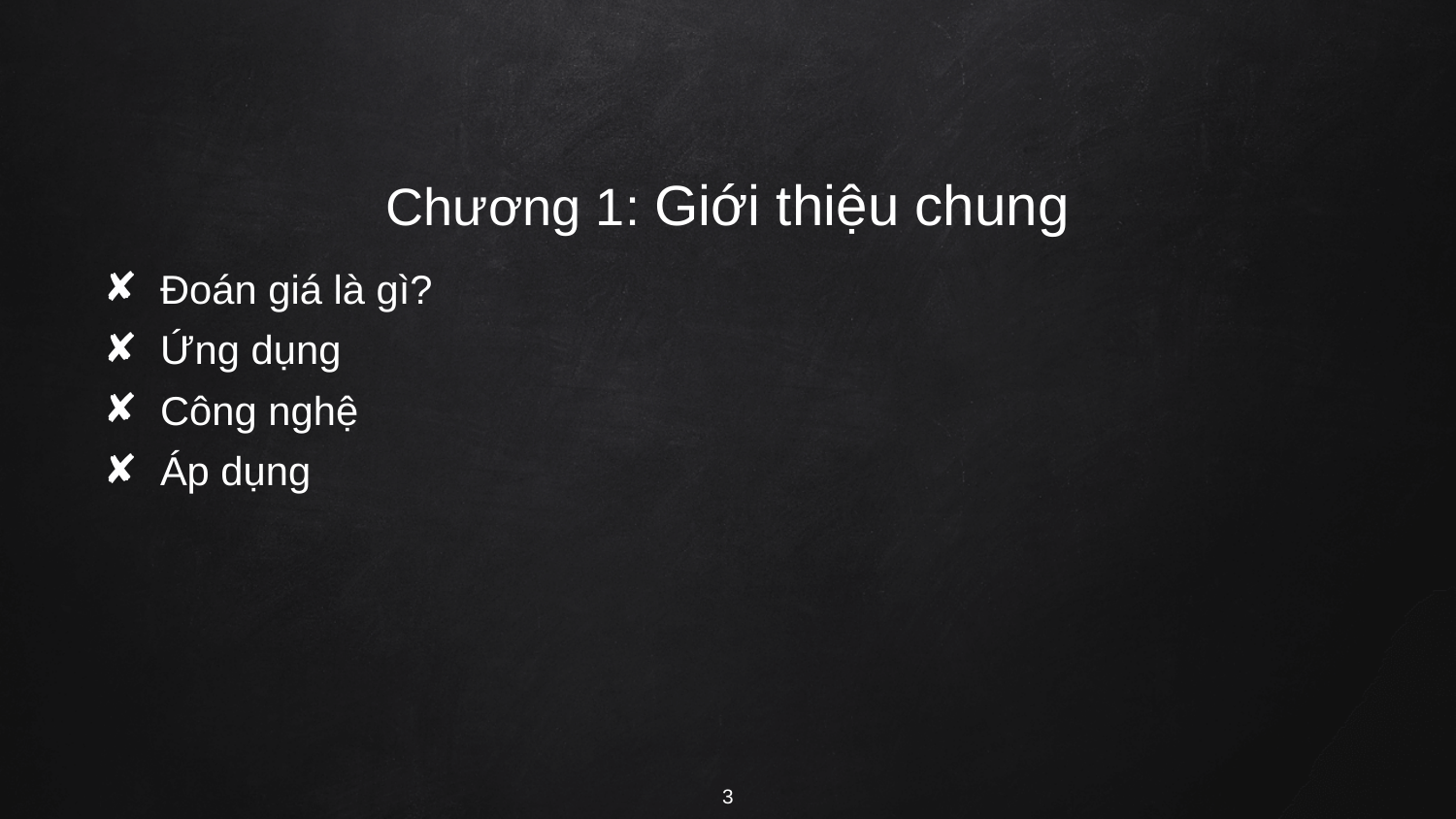

# Chương 1: Giới thiệu chung
Đoán giá là gì?
Ứng dụng
Công nghệ
Áp dụng

3